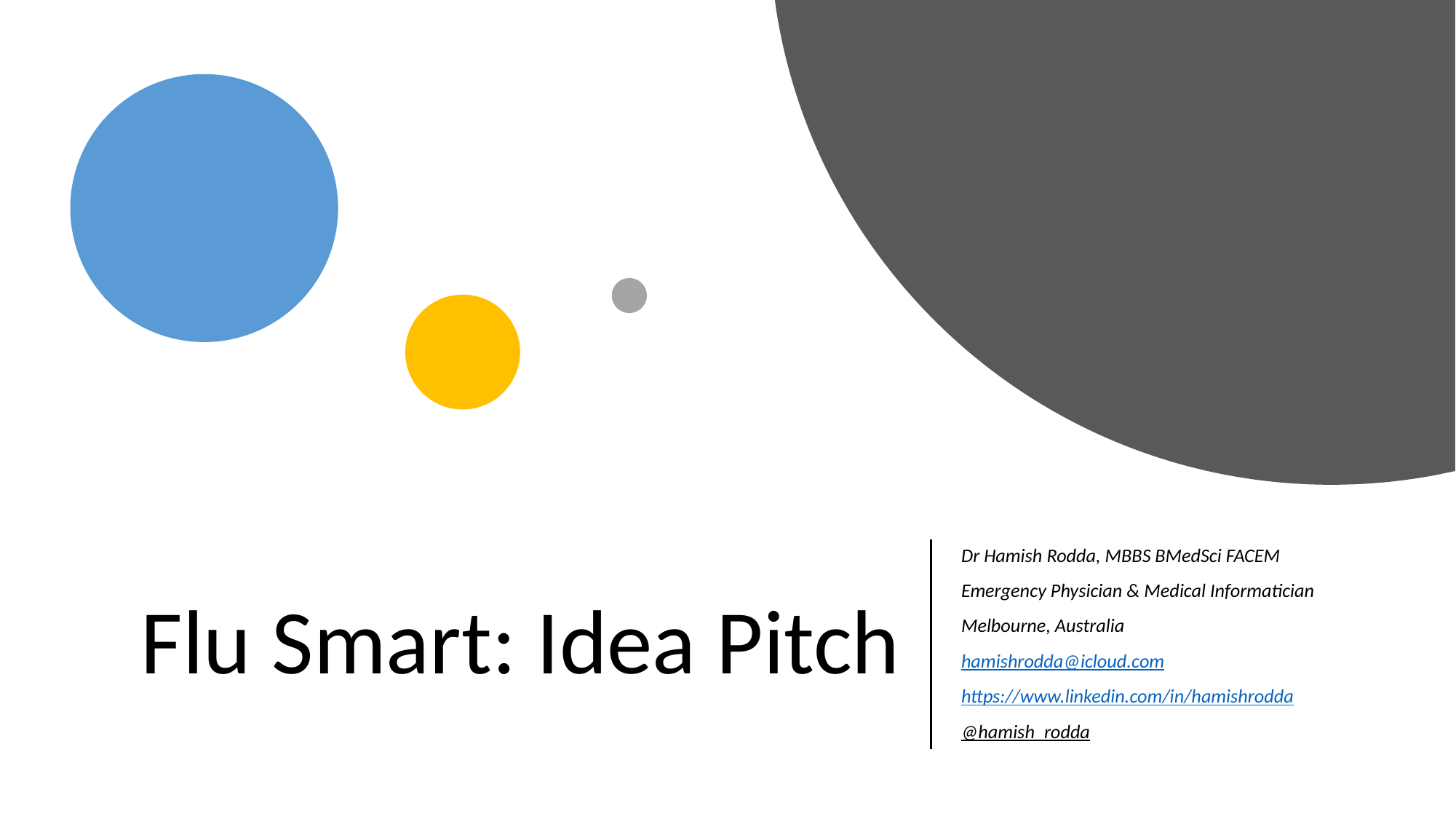

# Flu Smart: Idea Pitch
Dr Hamish Rodda, MBBS BMedSci FACEM
Emergency Physician & Medical Informatician
Melbourne, Australia
hamishrodda@icloud.com
https://www.linkedin.com/in/hamishrodda
@hamish_rodda